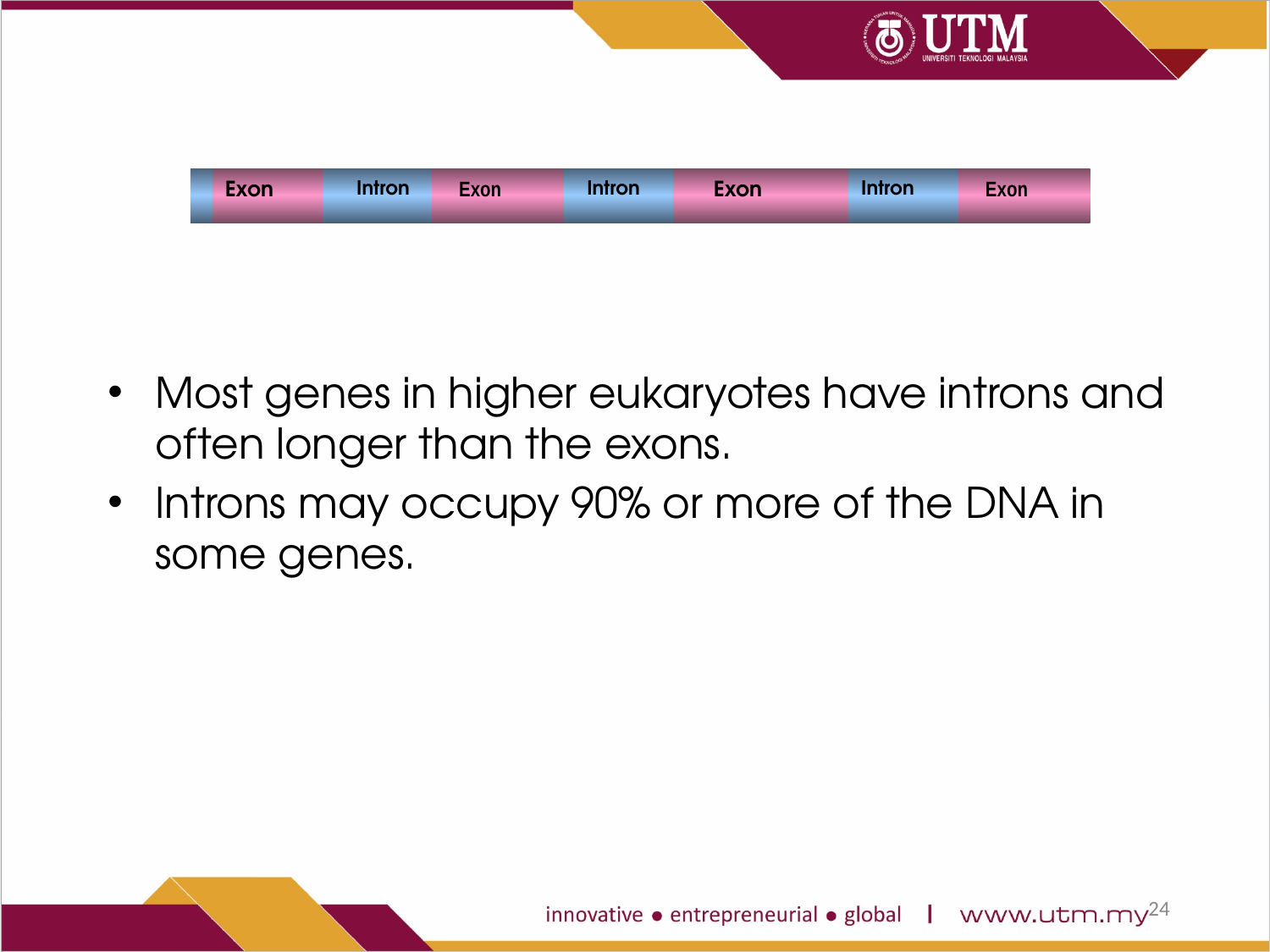

Exon
Intron

   Exon
  Intron

 Exon
Intron

   Exon
Most genes in higher eukaryotes have introns and often longer than the exons.
Introns may occupy 90% or more of the DNA in some genes.

24